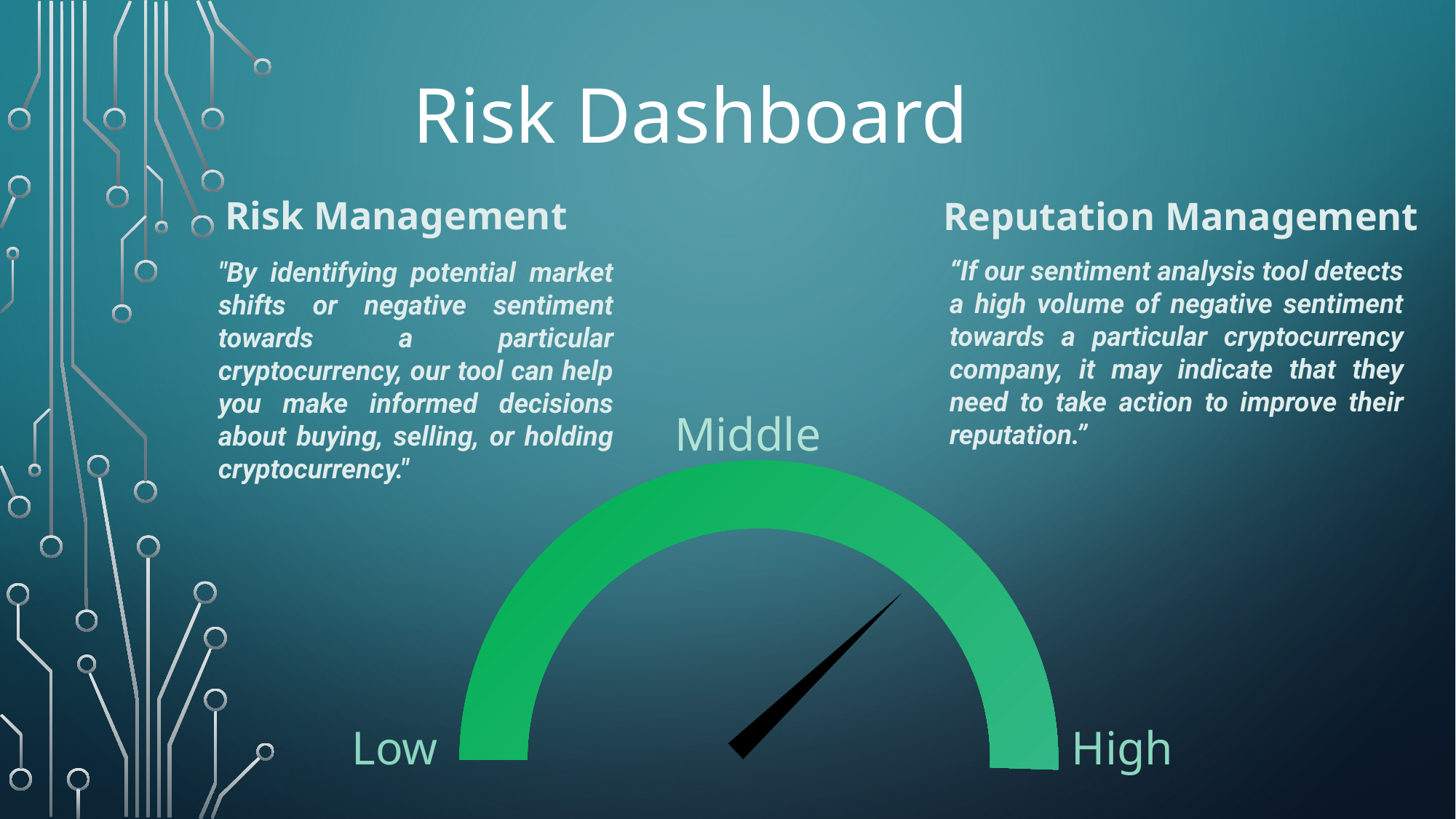

Risk Dashboard
Risk Management
Reputation Management
“If our sentiment analysis tool detects a high volume of negative sentiment towards a particular cryptocurrency company, it may indicate that they need to take action to improve their reputation.”

"By identifying potential market shifts or negative sentiment towards a particular cryptocurrency, our tool can help you make informed decisions about buying, selling, or holding cryptocurrency."

Middle

Low
High